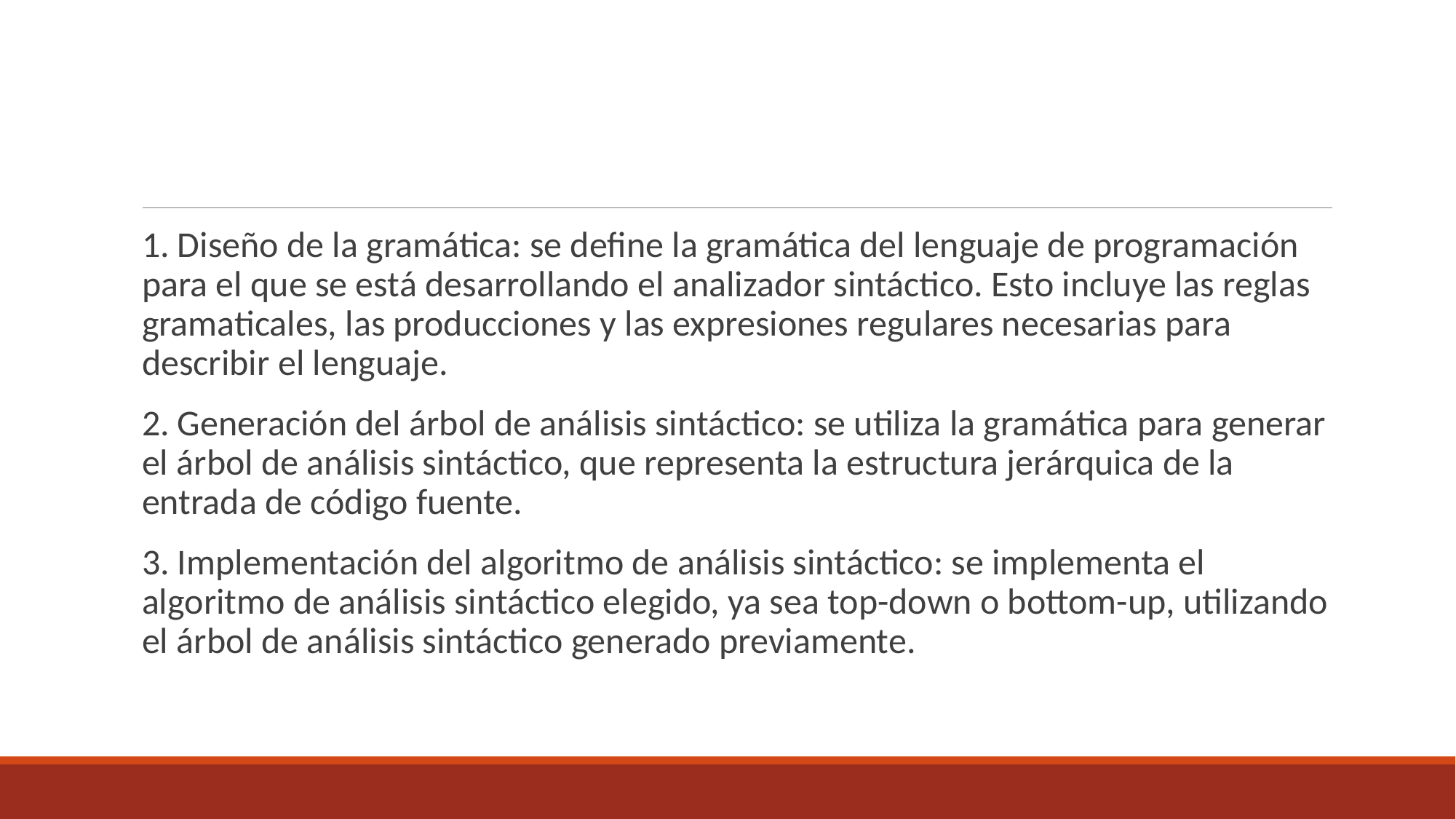

1. Diseño de la gramática: se define la gramática del lenguaje de programación para el que se está desarrollando el analizador sintáctico. Esto incluye las reglas gramaticales, las producciones y las expresiones regulares necesarias para describir el lenguaje.
2. Generación del árbol de análisis sintáctico: se utiliza la gramática para generar el árbol de análisis sintáctico, que representa la estructura jerárquica de la entrada de código fuente.
3. Implementación del algoritmo de análisis sintáctico: se implementa el algoritmo de análisis sintáctico elegido, ya sea top-down o bottom-up, utilizando el árbol de análisis sintáctico generado previamente.